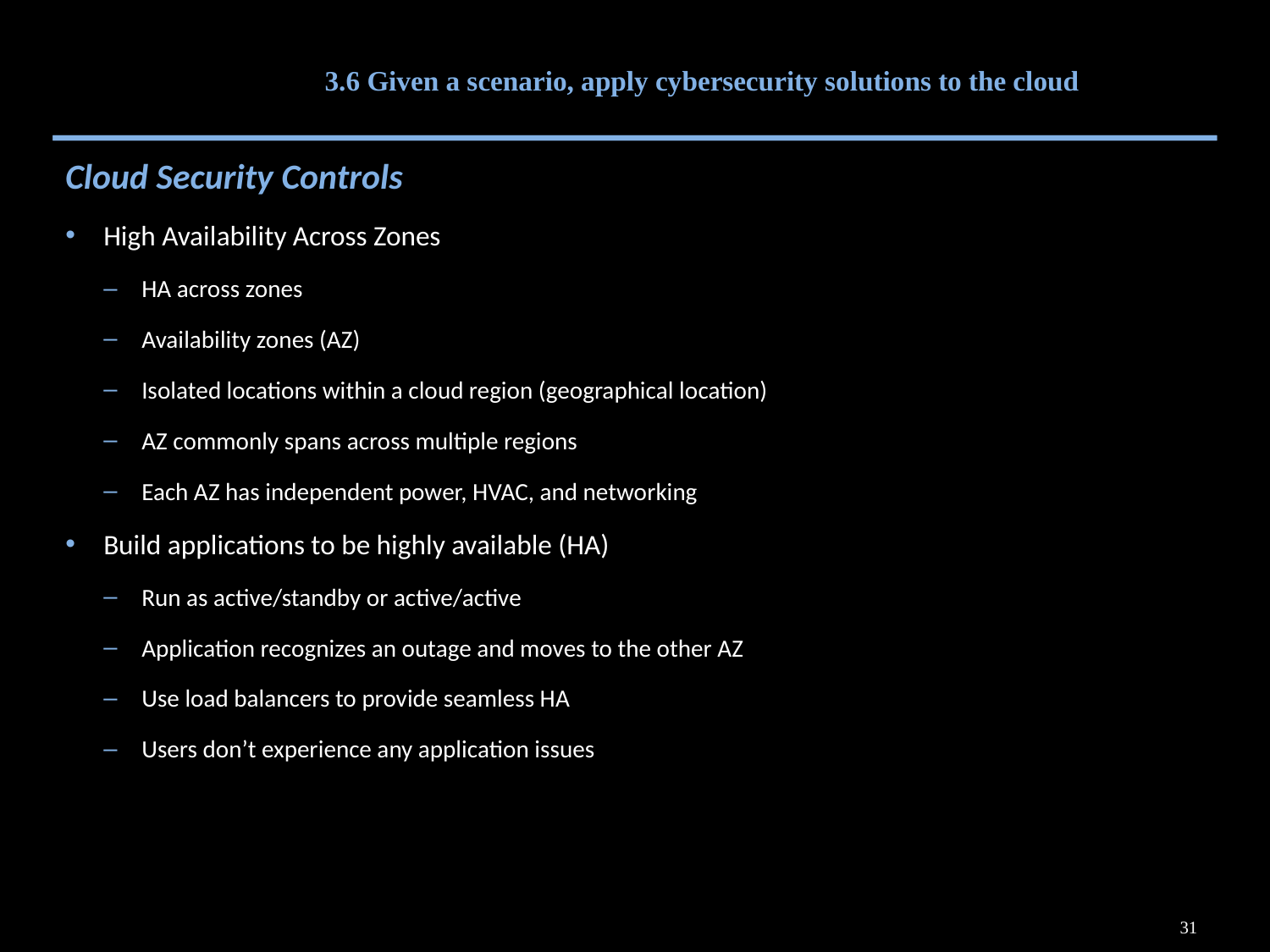

# 3.6 Given a scenario, apply cybersecurity solutions to the cloud
Cloud Security Controls
High Availability Across Zones
HA across zones
Availability zones (AZ)
Isolated locations within a cloud region (geographical location)
AZ commonly spans across multiple regions
Each AZ has independent power, HVAC, and networking
Build applications to be highly available (HA)
Run as active/standby or active/active
Application recognizes an outage and moves to the other AZ
Use load balancers to provide seamless HA
Users don’t experience any application issues

31